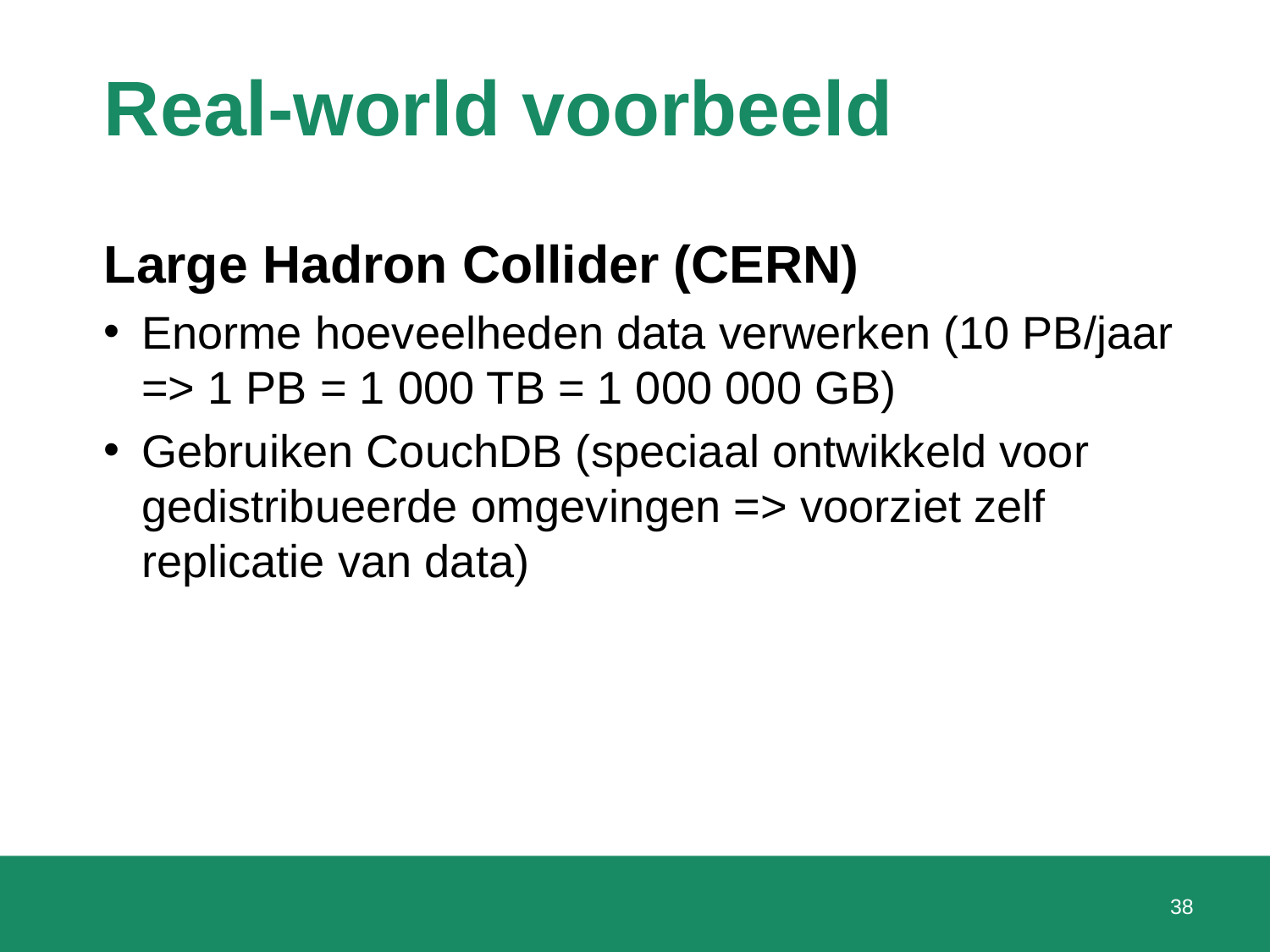

# Real-world voorbeeld
Large Hadron Collider (CERN)
Enorme hoeveelheden data verwerken (10 PB/jaar => 1 PB = 1 000 TB = 1 000 000 GB)
Gebruiken CouchDB (speciaal ontwikkeld voor gedistribueerde omgevingen => voorziet zelf replicatie van data)

38